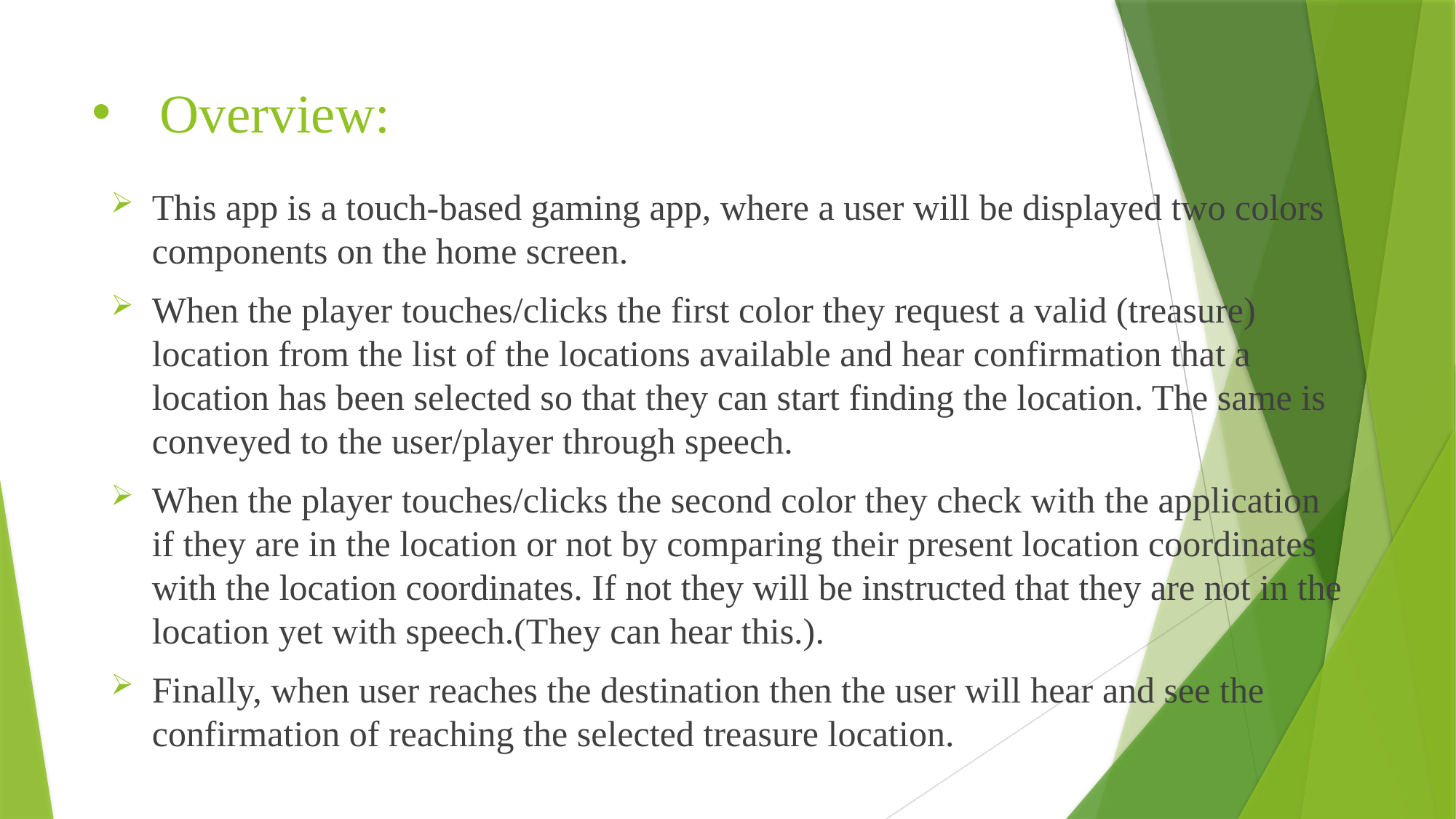

# Overview:
This app is a touch-based gaming app, where a user will be displayed two colors components on the home screen.
When the player touches/clicks the first color they request a valid (treasure) location from the list of the locations available and hear confirmation that a location has been selected so that they can start finding the location. The same is conveyed to the user/player through speech.
When the player touches/clicks the second color they check with the application if they are in the location or not by comparing their present location coordinates with the location coordinates. If not they will be instructed that they are not in the location yet with speech.(They can hear this.).
Finally, when user reaches the destination then the user will hear and see the confirmation of reaching the selected treasure location.